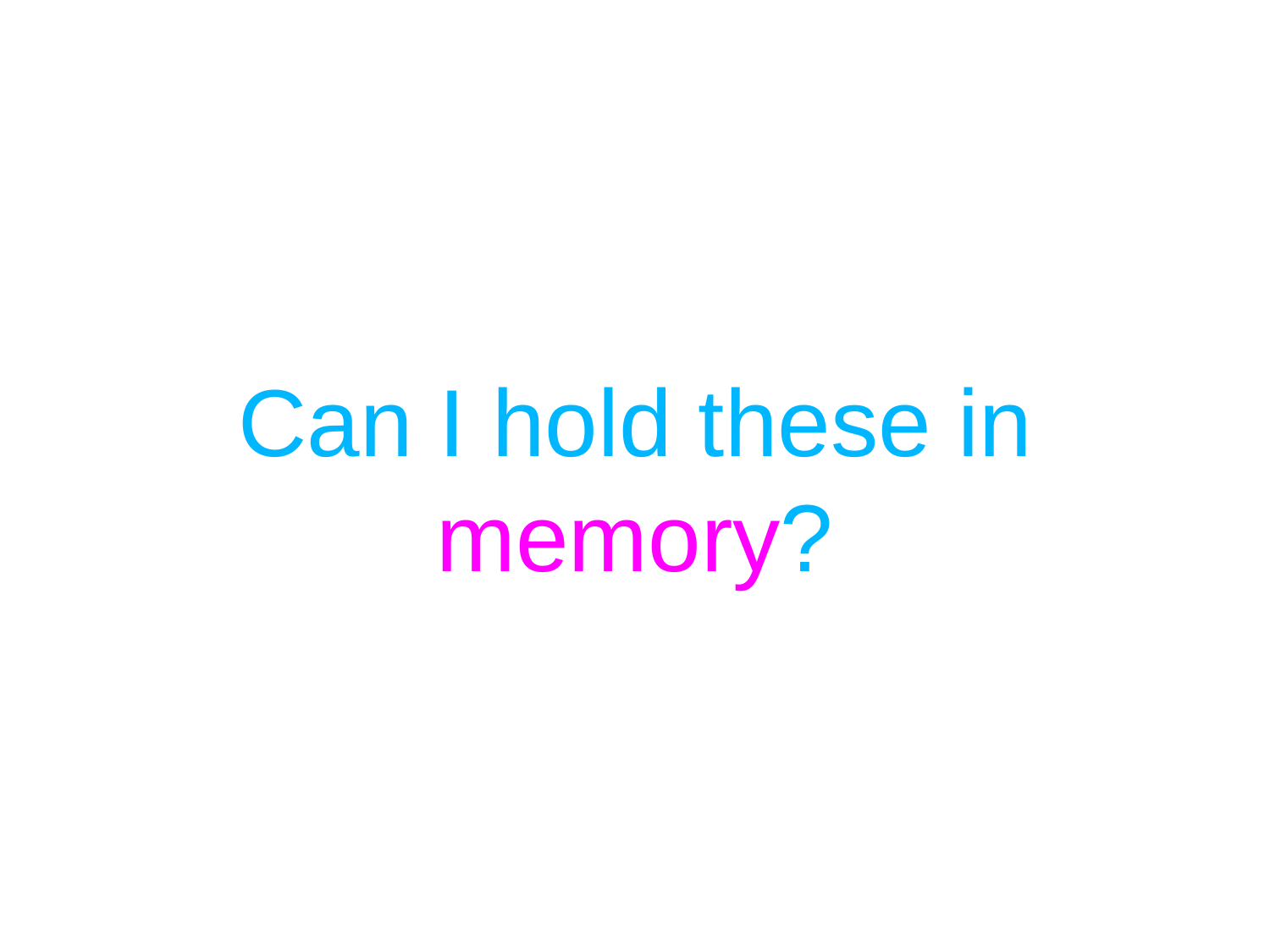

# Can I hold these in memory?